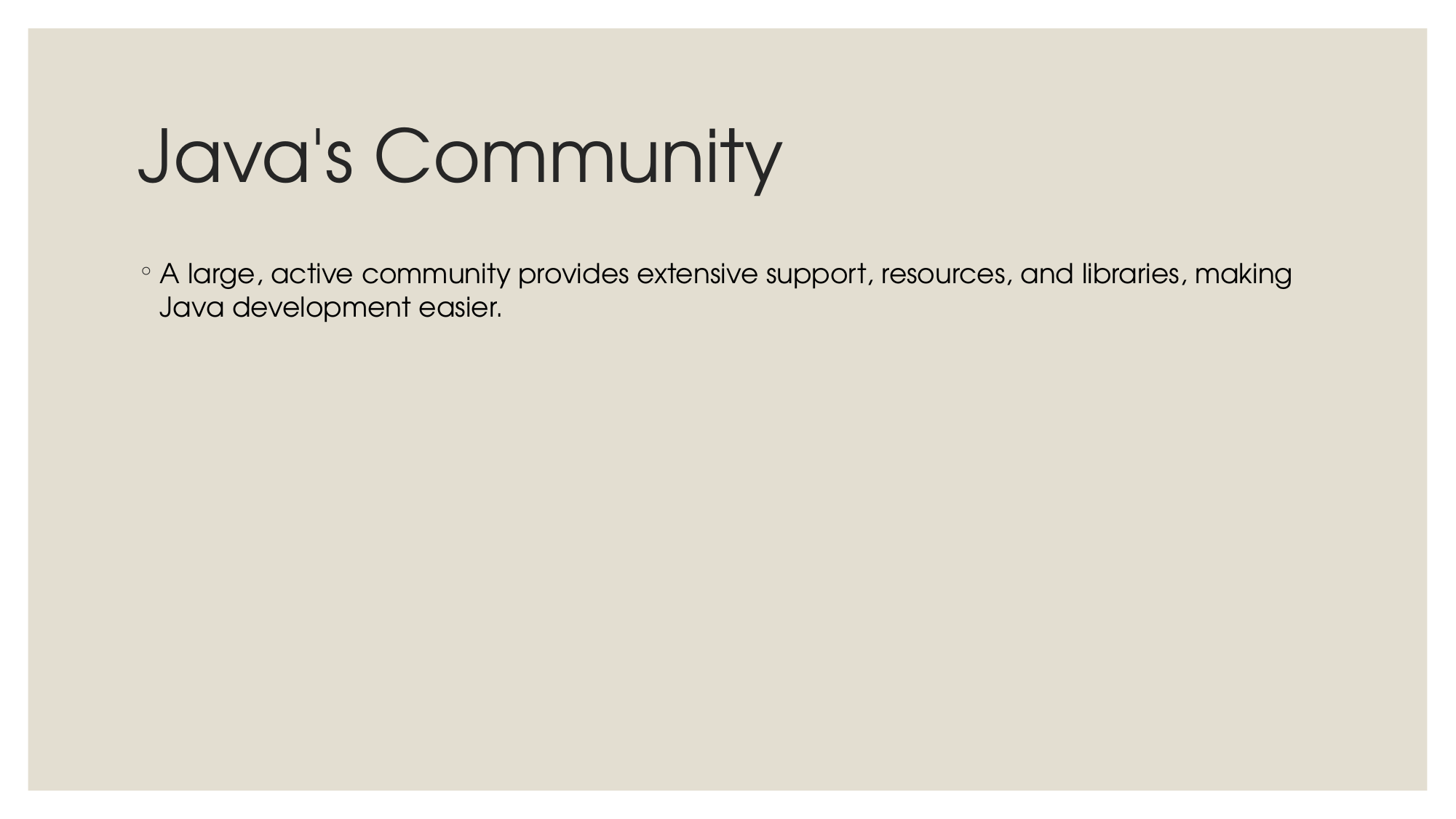

# Java's Community
A large, active community provides extensive support, resources, and libraries, making Java development easier.